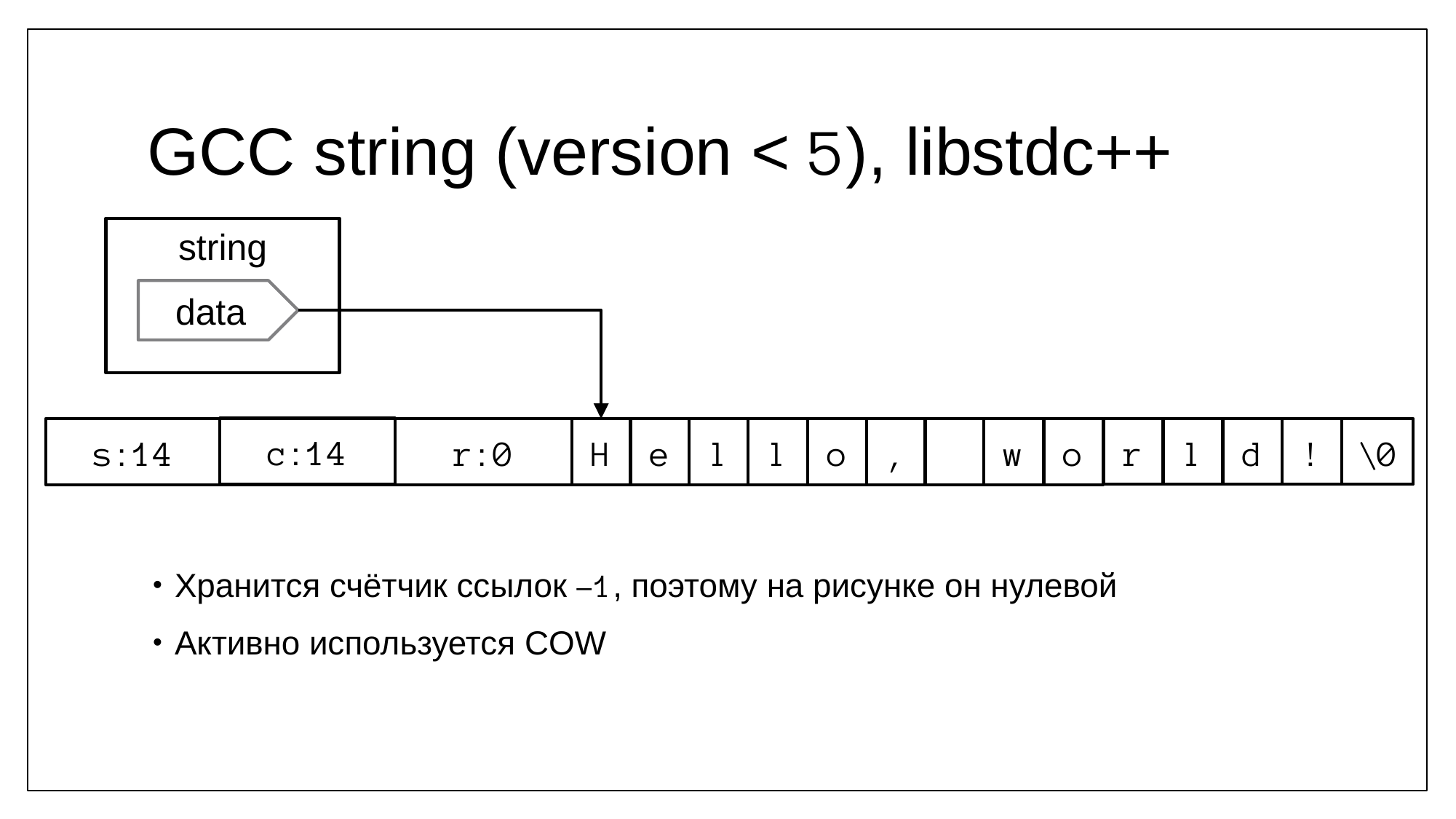

# GCC string (version < 5), libstdc++
string
data
c:14
s:14
o
,

w
r:0
o
r
l
d
!
\0
H
e
l
l
Хранится счётчик ссылок -1, поэтому на рисунке он нулевой
Активно используется COW